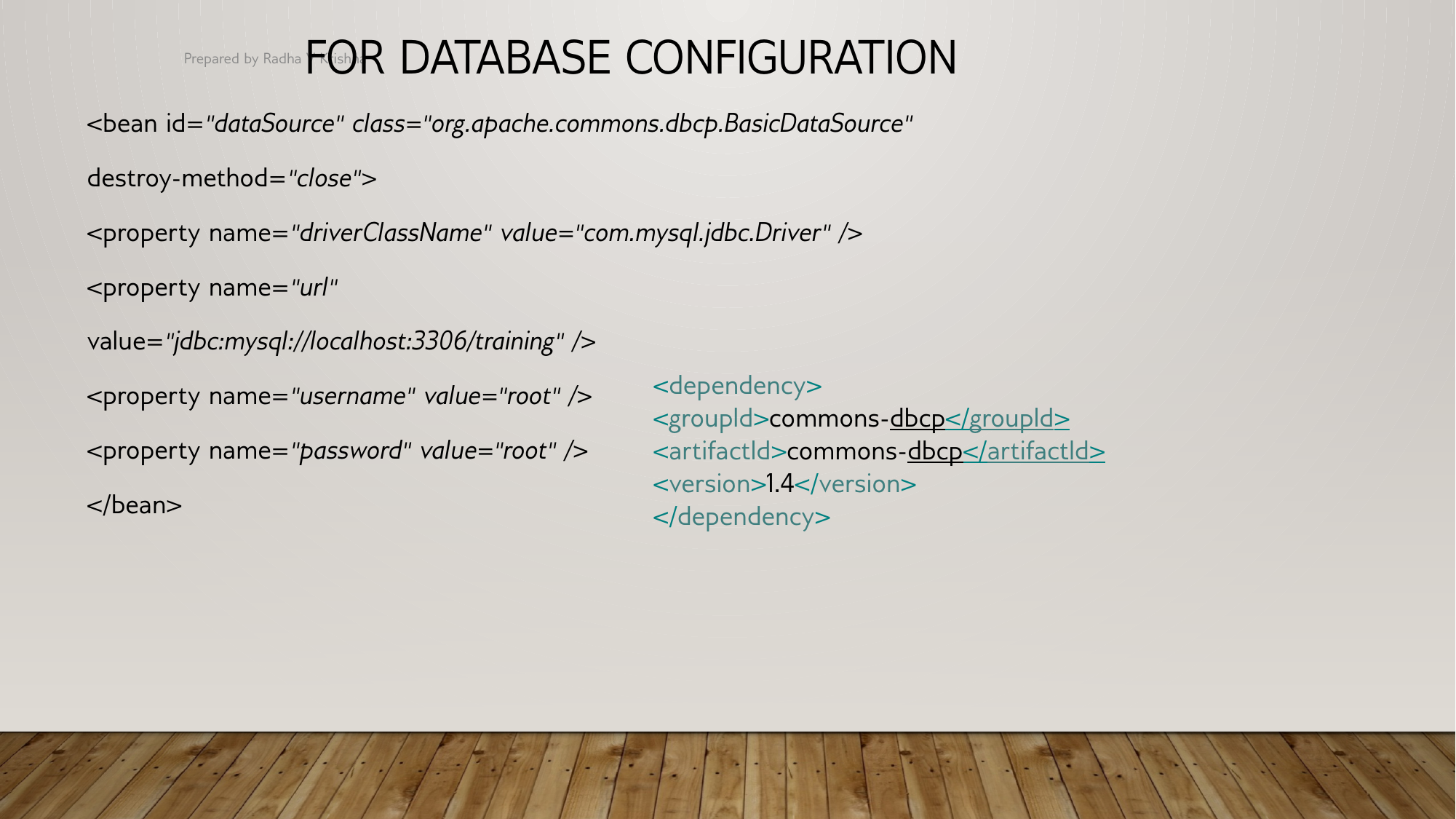

For Database Configuration
Prepared by Radha V Krishna
<bean id="dataSource" class="org.apache.commons.dbcp.BasicDataSource"
destroy-method="close">
<property name="driverClassName" value="com.mysql.jdbc.Driver" />
<property name="url"
value="jdbc:mysql://localhost:3306/training" />
<property name="username" value="root" />
<property name="password" value="root" />
</bean>
<dependency>
<groupId>commons-dbcp</groupId>
<artifactId>commons-dbcp</artifactId>
<version>1.4</version>
</dependency>